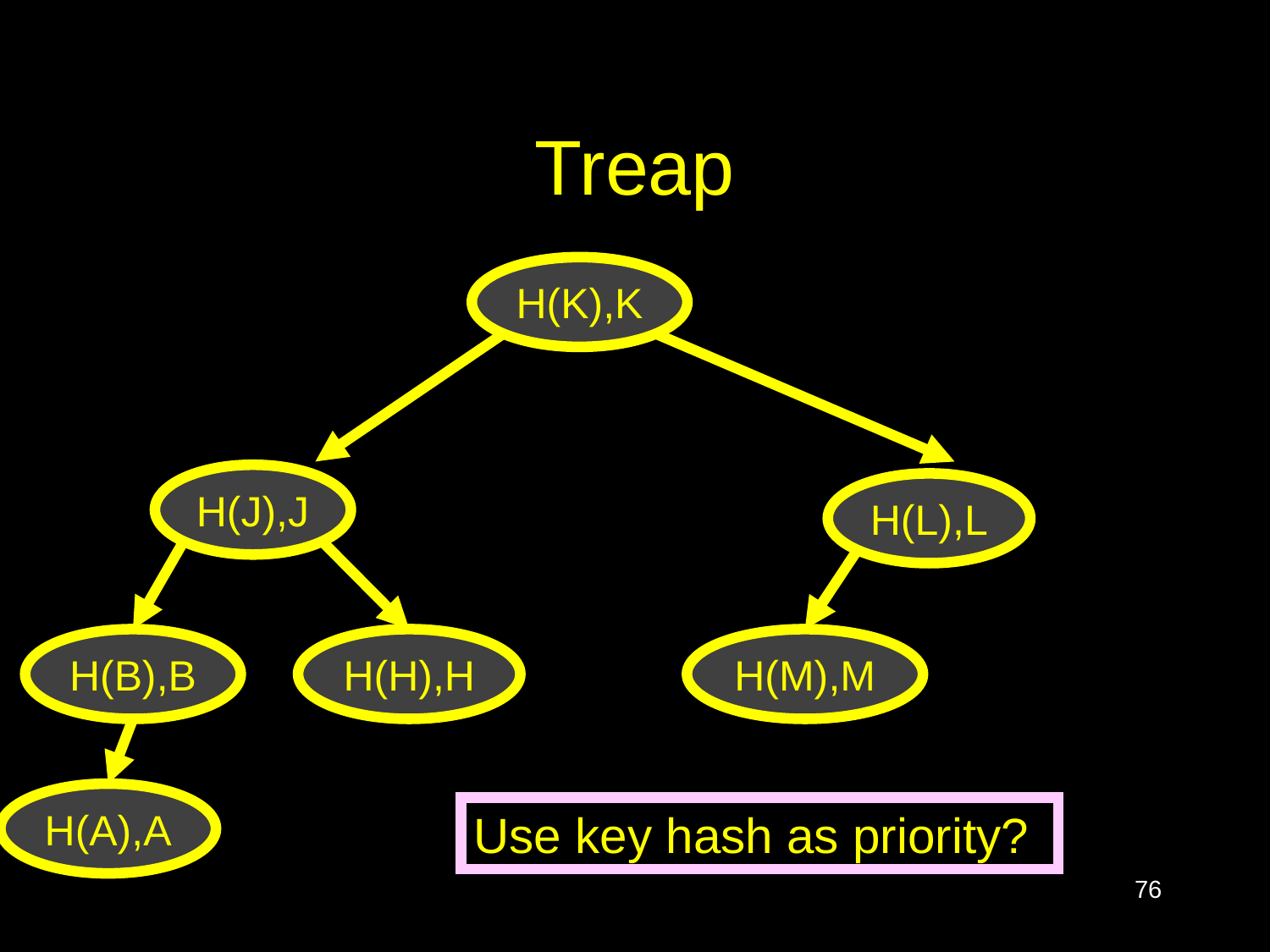

# Treap
H(K),K
H(J),J
H(L),L
H(B),B
H(H),H
H(M),M
H(A),A
Use key hash as priority?
76